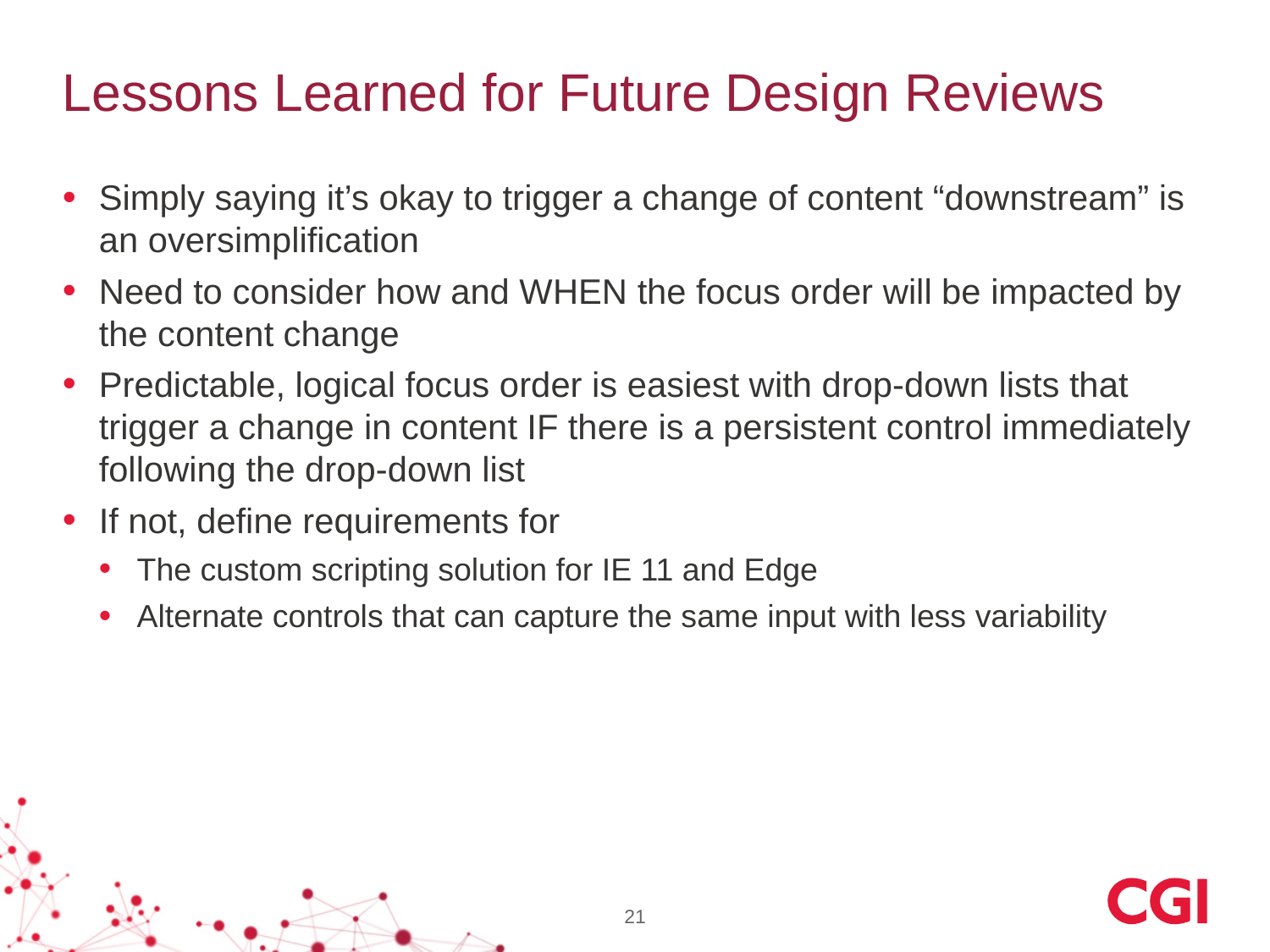

# Lessons Learned for Future Design Reviews
Simply saying it’s okay to trigger a change of content “downstream” is an oversimplification
Need to consider how and WHEN the focus order will be impacted by the content change
Predictable, logical focus order is easiest with drop-down lists that trigger a change in content IF there is a persistent control immediately following the drop-down list
If not, define requirements for
The custom scripting solution for IE 11 and Edge
Alternate controls that can capture the same input with less variability
21